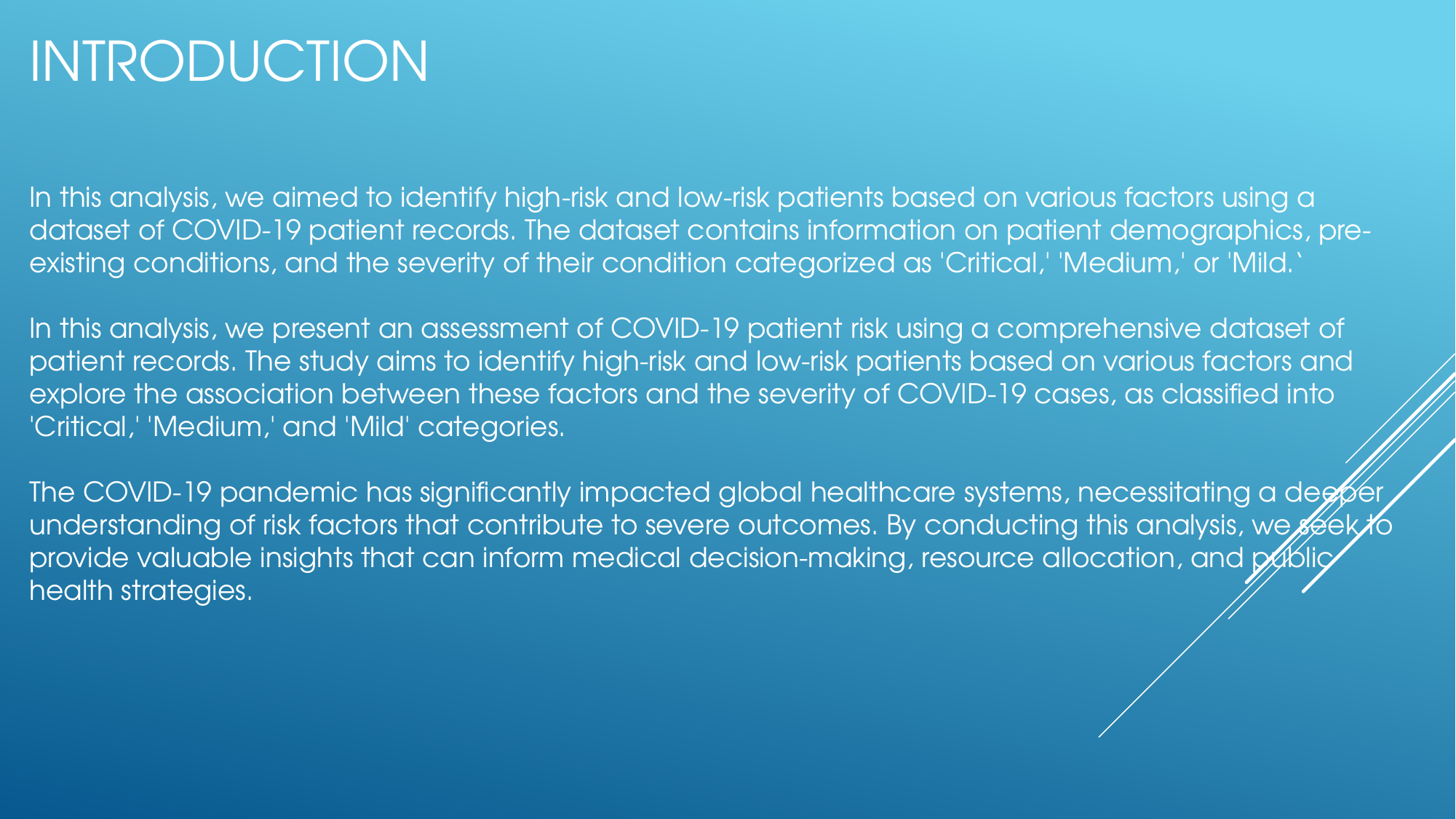

# introduction
In this analysis, we aimed to identify high-risk and low-risk patients based on various factors using a dataset of COVID-19 patient records. The dataset contains information on patient demographics, pre-existing conditions, and the severity of their condition categorized as 'Critical,' 'Medium,' or 'Mild.‘

In this analysis, we present an assessment of COVID-19 patient risk using a comprehensive dataset of patient records. The study aims to identify high-risk and low-risk patients based on various factors and explore the association between these factors and the severity of COVID-19 cases, as classified into 'Critical,' 'Medium,' and 'Mild' categories.

The COVID-19 pandemic has significantly impacted global healthcare systems, necessitating a deeper understanding of risk factors that contribute to severe outcomes. By conducting this analysis, we seek to provide valuable insights that can inform medical decision-making, resource allocation, and public health strategies.